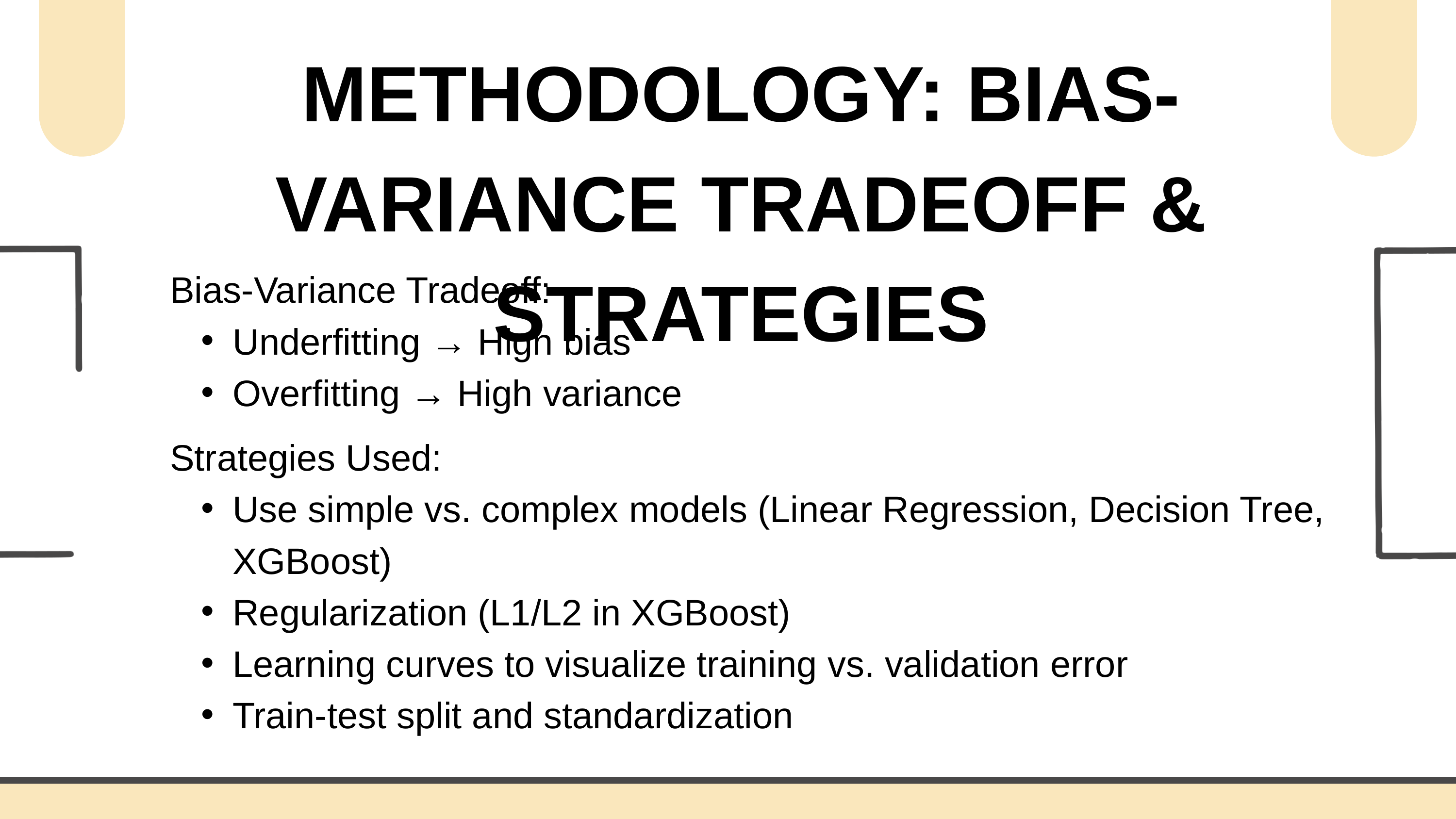

METHODOLOGY: BIAS-VARIANCE TRADEOFF & STRATEGIES

Bias-Variance Tradeoff:
Underfitting → High bias
Overfitting → High variance
Strategies Used:
Use simple vs. complex models (Linear Regression, Decision Tree, XGBoost)
Regularization (L1/L2 in XGBoost)
Learning curves to visualize training vs. validation error
Train-test split and standardization